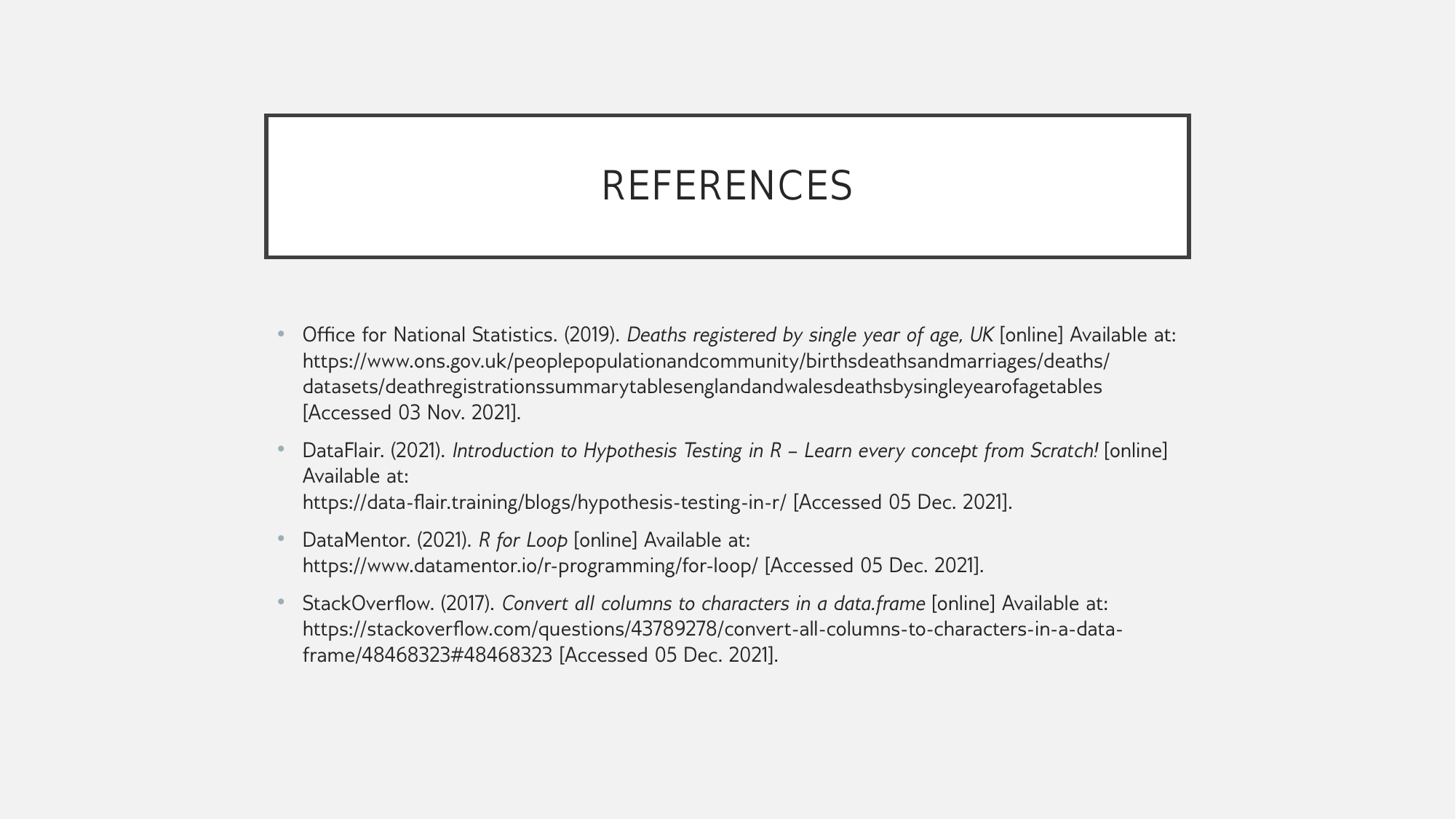

# references
Office for National Statistics. (2019). Deaths registered by single year of age, UK [online] Available at:
https://www.ons.gov.uk/peoplepopulationandcommunity/birthsdeathsandmarriages/deaths/datasets/deathregistrationssummarytablesenglandandwalesdeathsbysingleyearofagetables [Accessed 03 Nov. 2021].
DataFlair. (2021). Introduction to Hypothesis Testing in R – Learn every concept from Scratch! [online] Available at:
https://data-flair.training/blogs/hypothesis-testing-in-r/ [Accessed 05 Dec. 2021].
DataMentor. (2021). R for Loop [online] Available at:
https://www.datamentor.io/r-programming/for-loop/ [Accessed 05 Dec. 2021].
StackOverflow. (2017). Convert all columns to characters in a data.frame [online] Available at:
https://stackoverflow.com/questions/43789278/convert-all-columns-to-characters-in-a-data-frame/48468323#48468323 [Accessed 05 Dec. 2021].